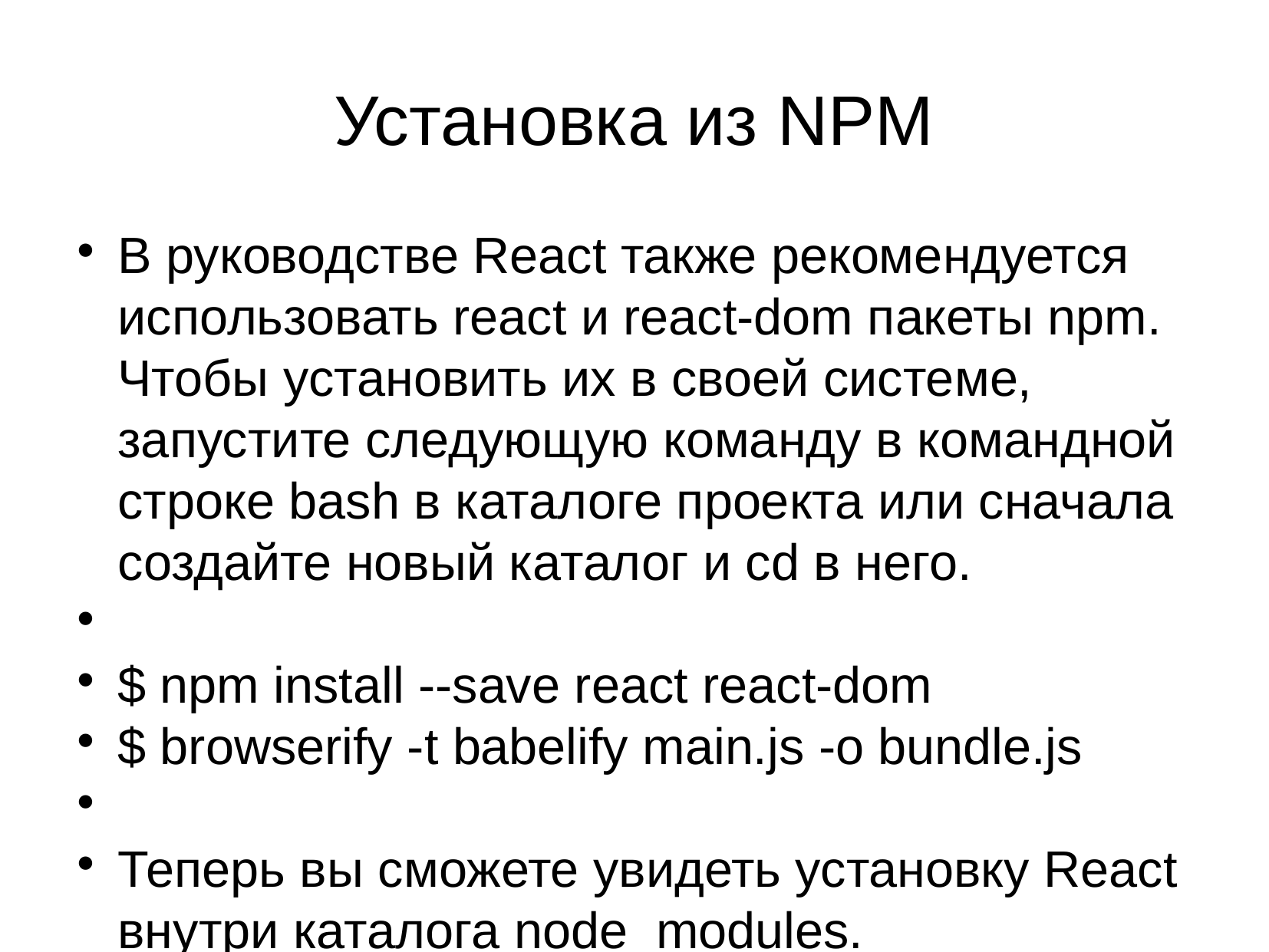

Установка из NPM
В руководстве React также рекомендуется использовать react и react-dom пакеты npm. Чтобы установить их в своей системе, запустите следующую команду в командной строке bash в каталоге проекта или сначала создайте новый каталог и cd в него.

$ npm install --save react react-dom
$ browserify -t babelify main.js -o bundle.js

Теперь вы сможете увидеть установку React внутри каталога node_modules.